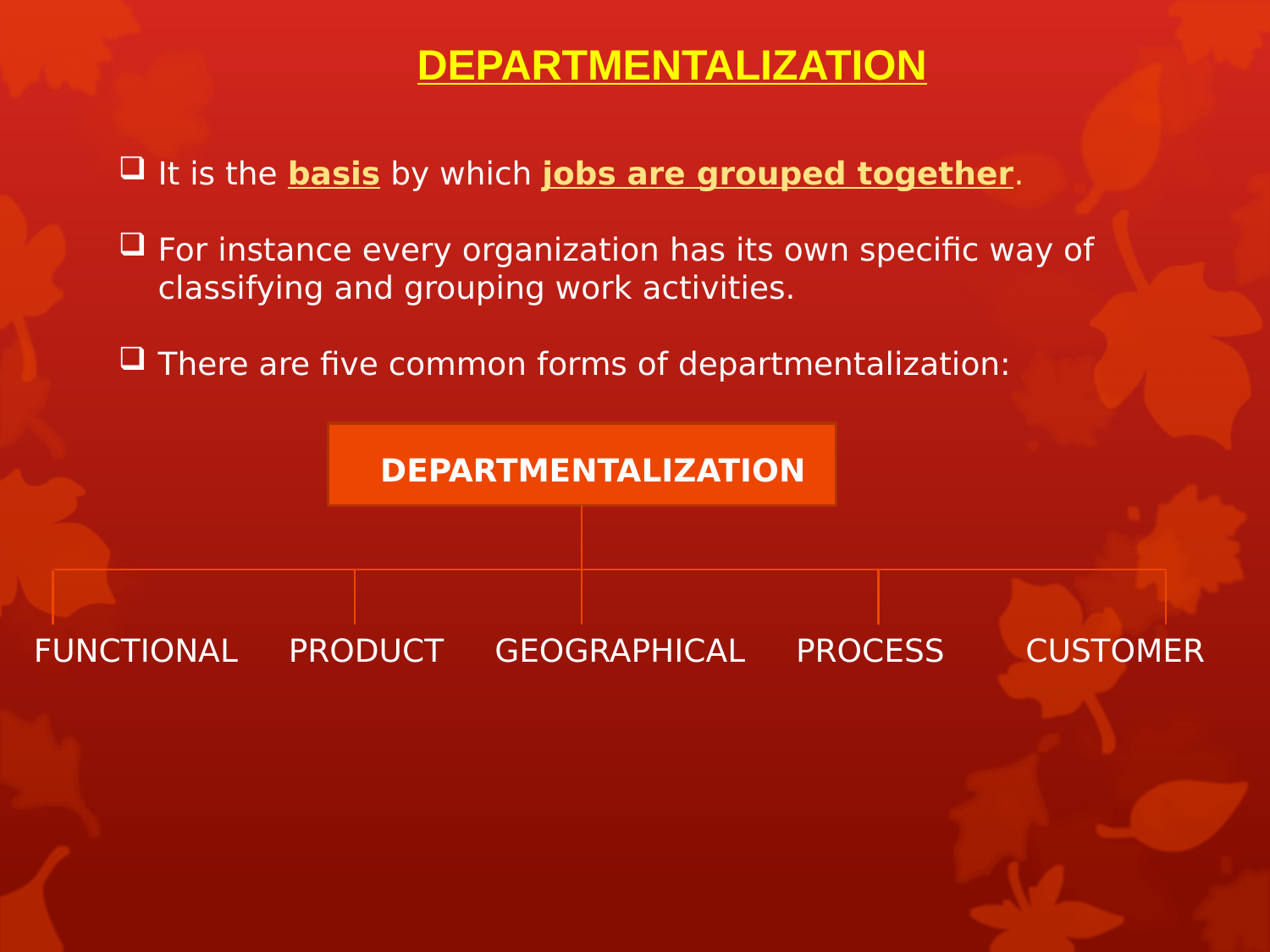

DEPARTMENTALIZATION

It is the basis by which jobs are grouped together.

For instance every organization has its own specific way of classifying and grouping work activities.
There are five common forms of departmentalization:

DEPARTMENTALIZATION
FUNCTIONAL     PRODUCT     GEOGRAPHICAL     PROCESS        CUSTOMER